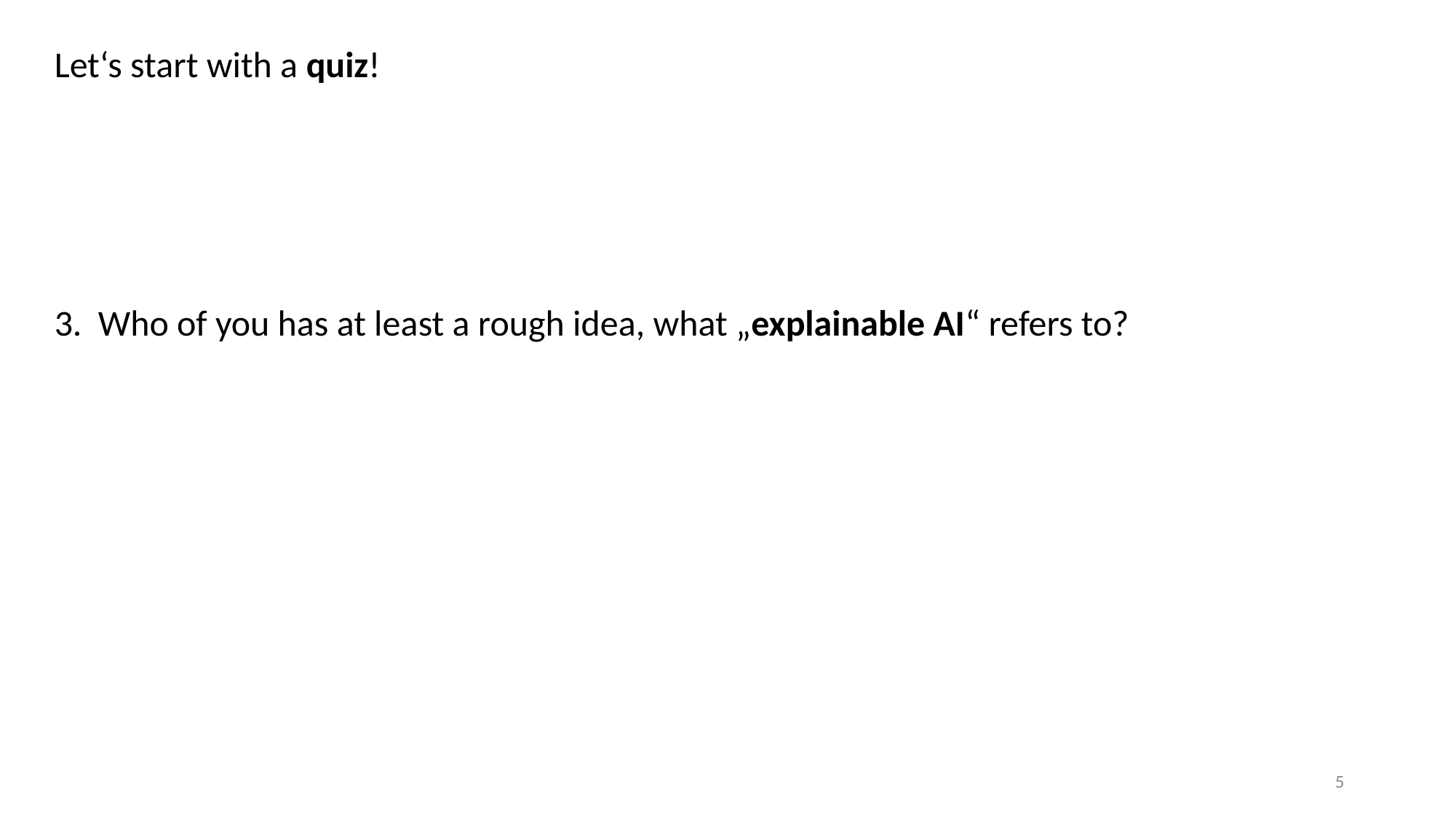

Let‘s start with a quiz!

3.  Who of you has at least a rough idea, what „explainable AI“ refers to?

5